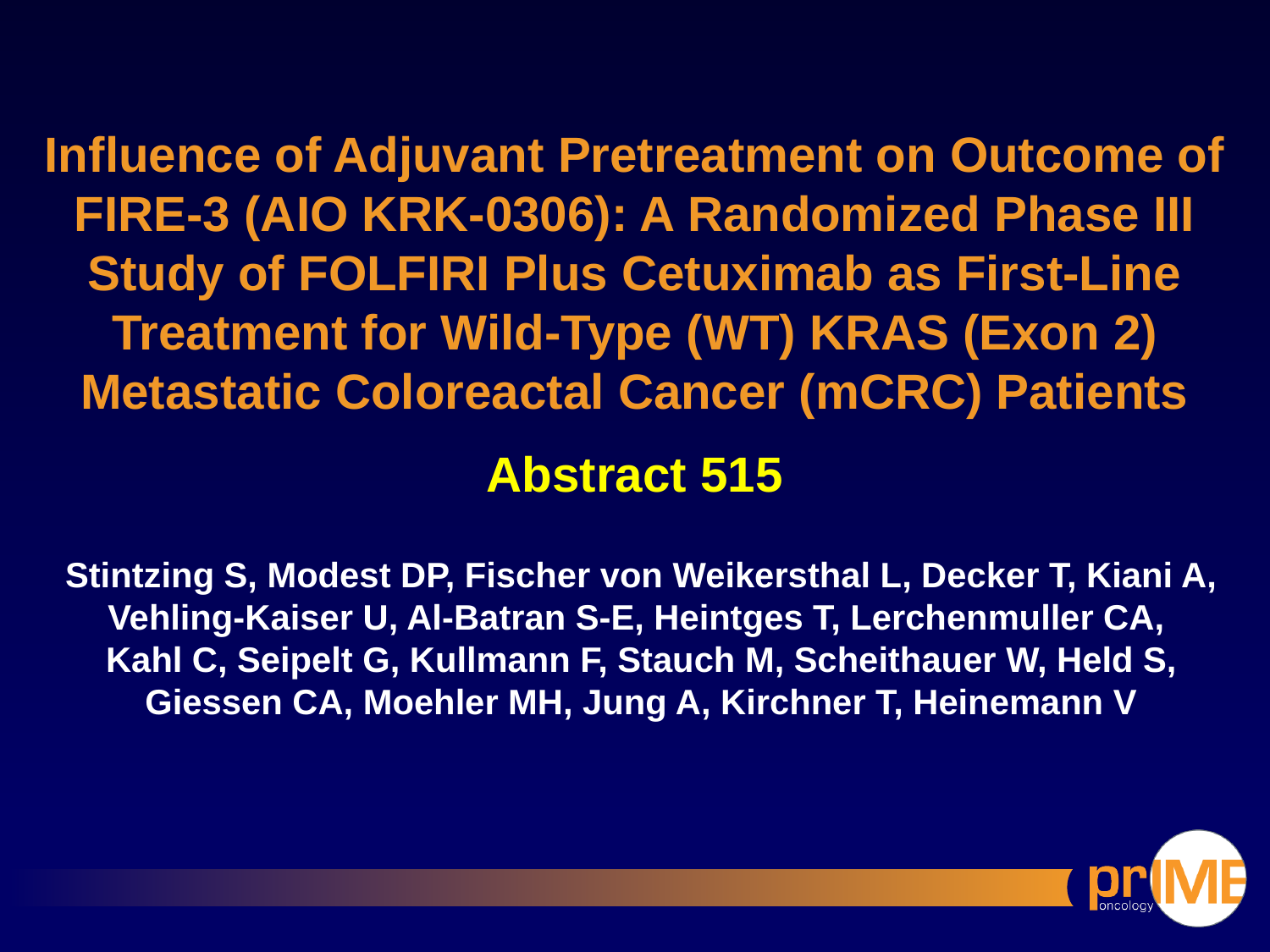

Influence of Adjuvant Pretreatment on Outcome of FIRE-3 (AIO KRK-0306): A Randomized Phase III Study of FOLFIRI Plus Cetuximab as First-Line Treatment for Wild-Type (WT) KRAS (Exon 2) Metastatic Coloreactal Cancer (mCRC) Patients
Abstract 515
Stintzing S, Modest DP, Fischer von Weikersthal L, Decker T, Kiani A, Vehling-Kaiser U, Al-Batran S-E, Heintges T, Lerchenmuller CA,
Kahl C, Seipelt G, Kullmann F, Stauch M, Scheithauer W, Held S, Giessen CA, Moehler MH, Jung A, Kirchner T, Heinemann V